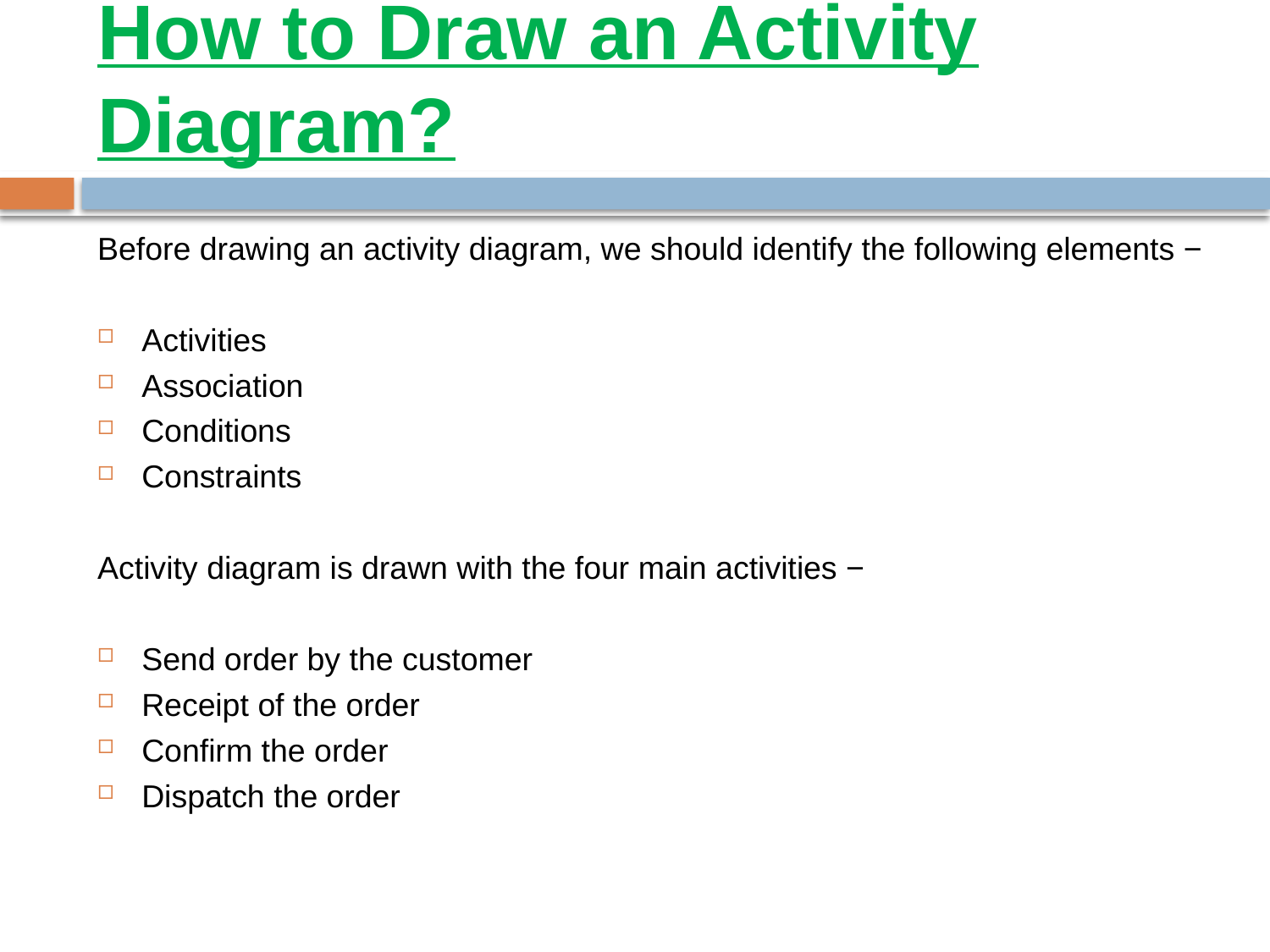

# How to Draw an Activity Diagram?
Before drawing an activity diagram, we should identify the following elements −

Activities
Association
Conditions
Constraints

Activity diagram is drawn with the four main activities −

Send order by the customer
Receipt of the order
Confirm the order
Dispatch the order